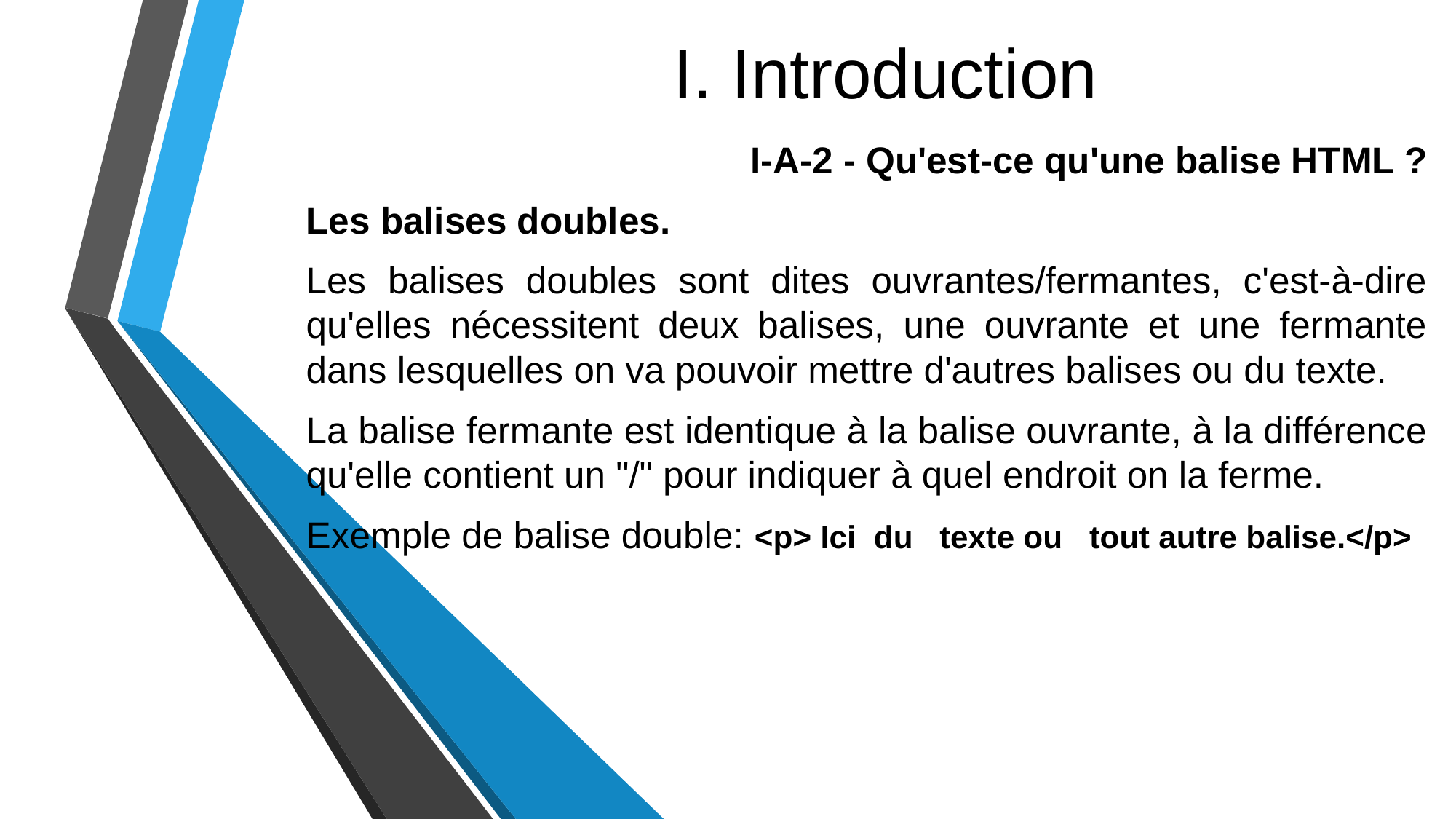

# I. Introduction
I-A-2 - Qu'est-ce qu'une balise HTML ?
Les balises doubles.
Les balises doubles sont dites ouvrantes/fermantes, c'est-à-dire qu'elles nécessitent deux balises, une ouvrante et une fermante dans lesquelles on va pouvoir mettre d'autres balises ou du texte.
La balise fermante est identique à la balise ouvrante, à la différence qu'elle contient un "/" pour indiquer à quel endroit on la ferme.
Exemple de balise double: <p> Ici  du   texte ou   tout autre balise.</p>